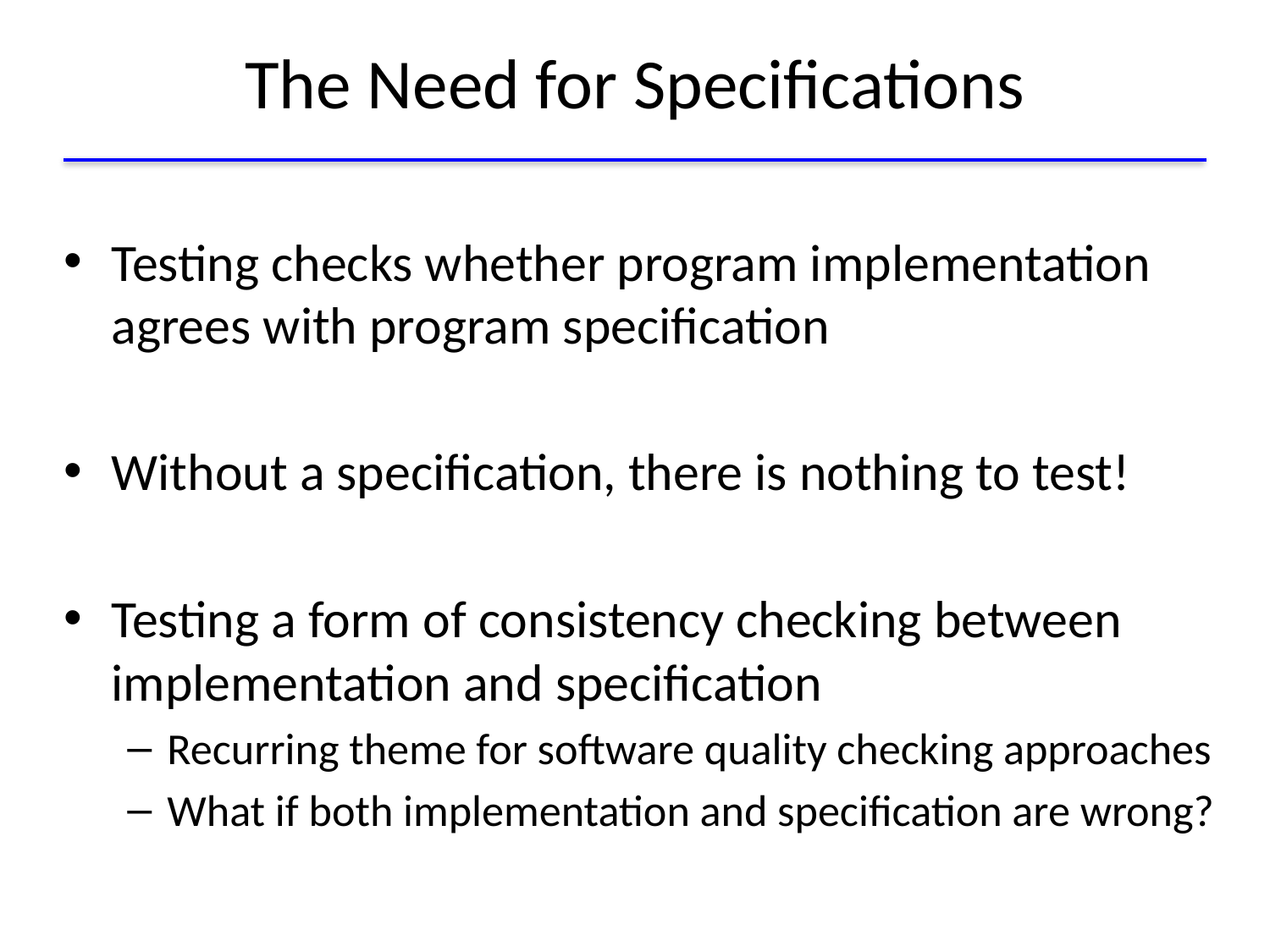

# The Need for Specifications
Testing checks whether program implementation agrees with program specification

Without a specification, there is nothing to test!

Testing a form of consistency checking between implementation and specification
Recurring theme for software quality checking approaches
What if both implementation and specification are wrong?